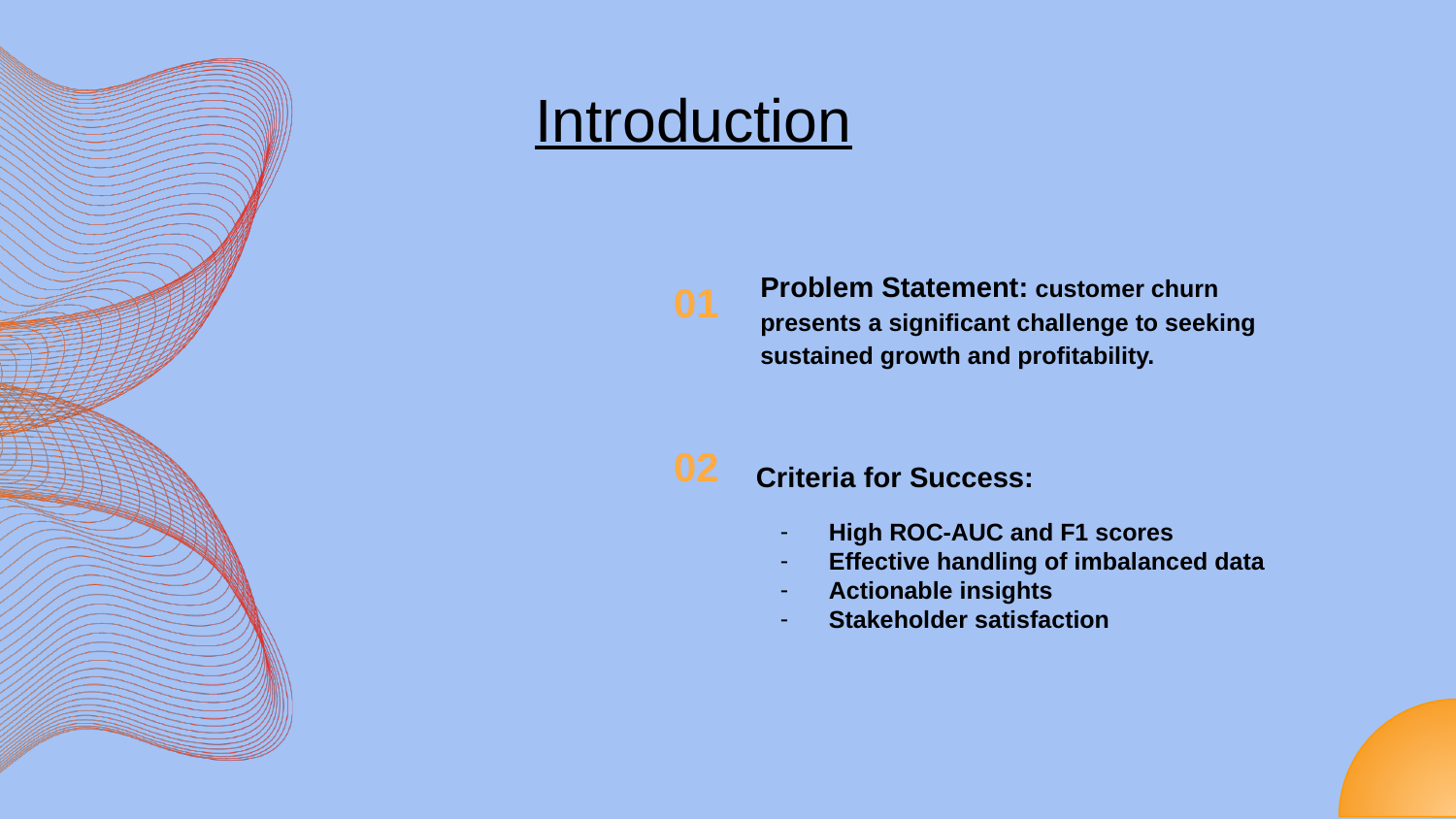

# Introduction
Problem Statement: customer churn presents a significant challenge to seeking sustained growth and profitability.
Criteria for Success:
High ROC-AUC and F1 scores
Effective handling of imbalanced data
Actionable insights
Stakeholder satisfaction